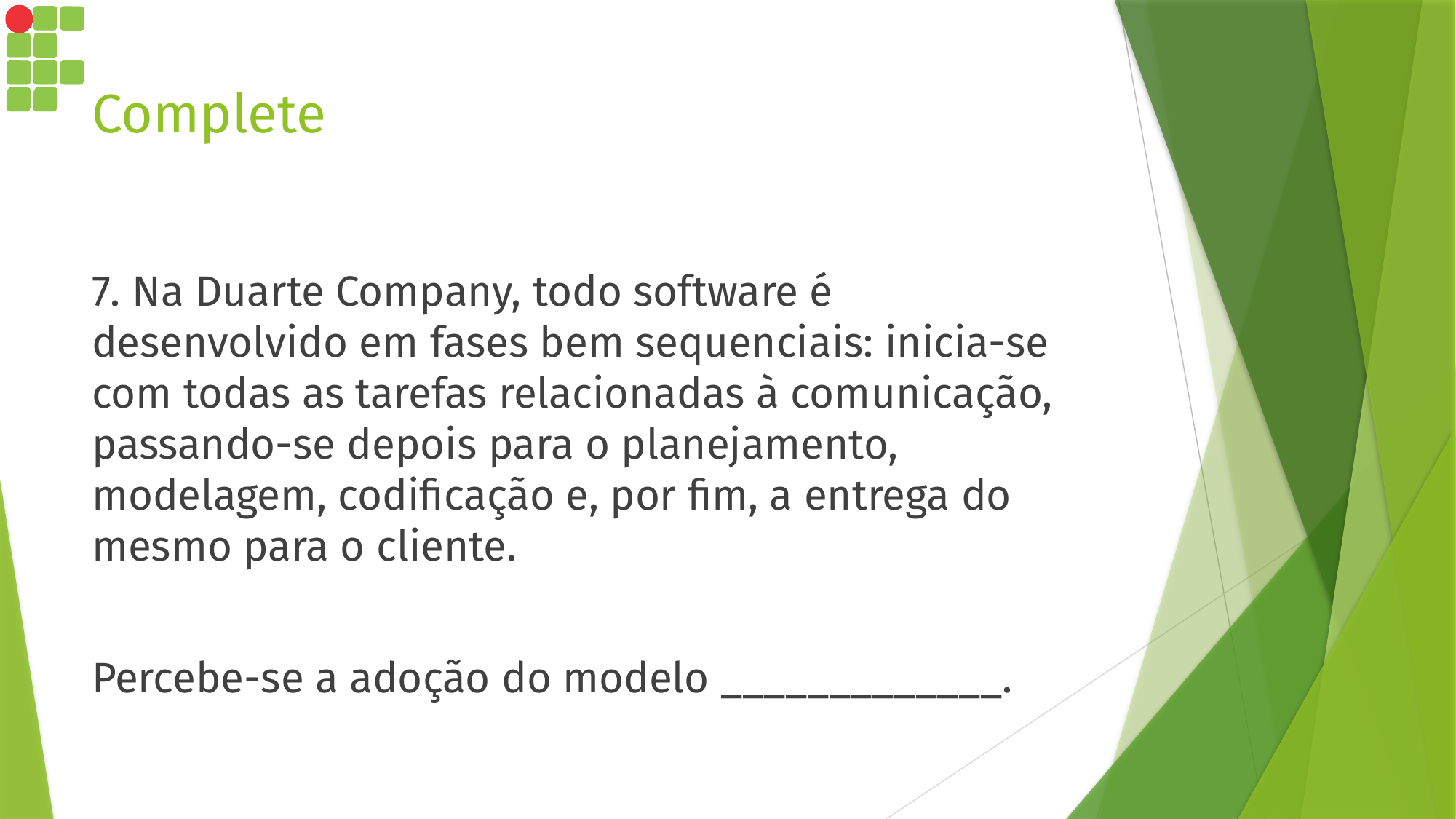

# Complete
7. Na Duarte Company, todo software é desenvolvido em fases bem sequenciais: inicia-se com todas as tarefas relacionadas à comunicação, passando-se depois para o planejamento, modelagem, codificação e, por fim, a entrega do mesmo para o cliente.

Percebe-se a adoção do modelo _____________.